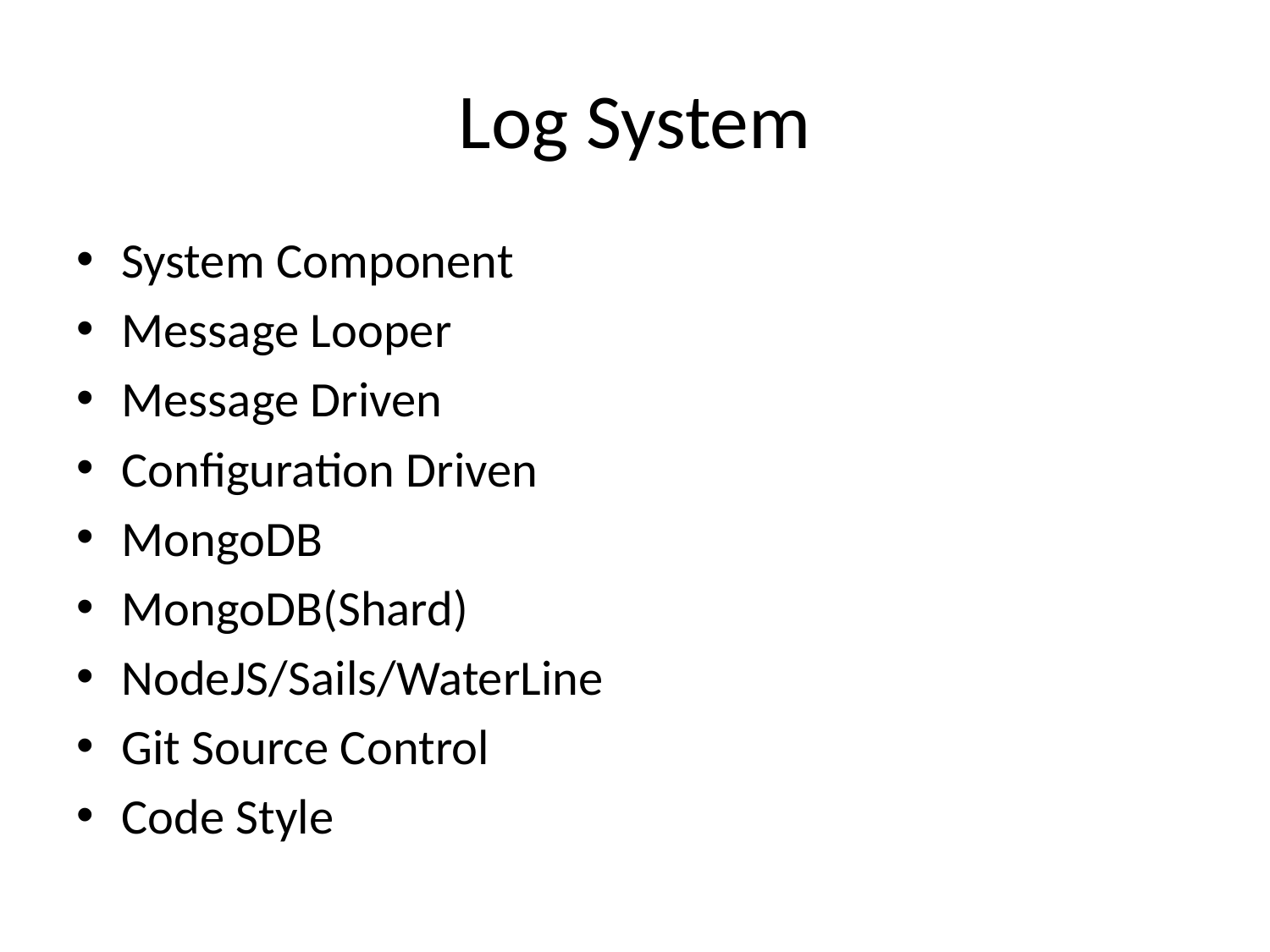

# Log System
System Component
Message Looper
Message Driven
Configuration Driven
MongoDB
MongoDB(Shard)
NodeJS/Sails/WaterLine
Git Source Control
Code Style